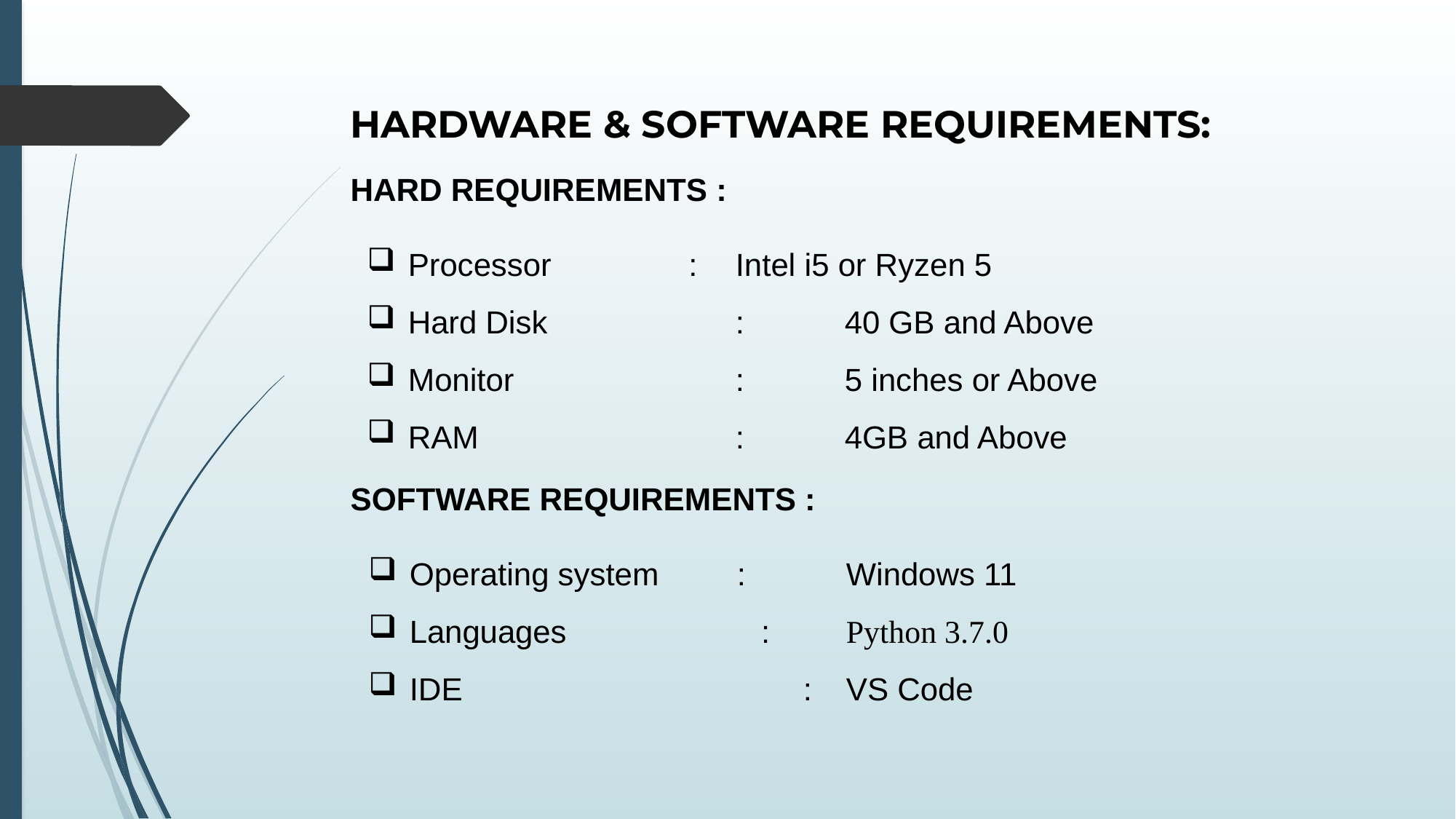

HARDWARE & SOFTWARE REQUIREMENTS:
HARD REQUIREMENTS :
Processor	       :  	Intel i5 or Ryzen 5
Hard Disk 		:  	40 GB and Above
Monitor  		:  	5 inches or Above
RAM  			:  	4GB and Above
SOFTWARE REQUIREMENTS :
Operating system  	:  	Windows 11
Languages	               : 	Python 3.7.0
IDE	                                :	VS Code